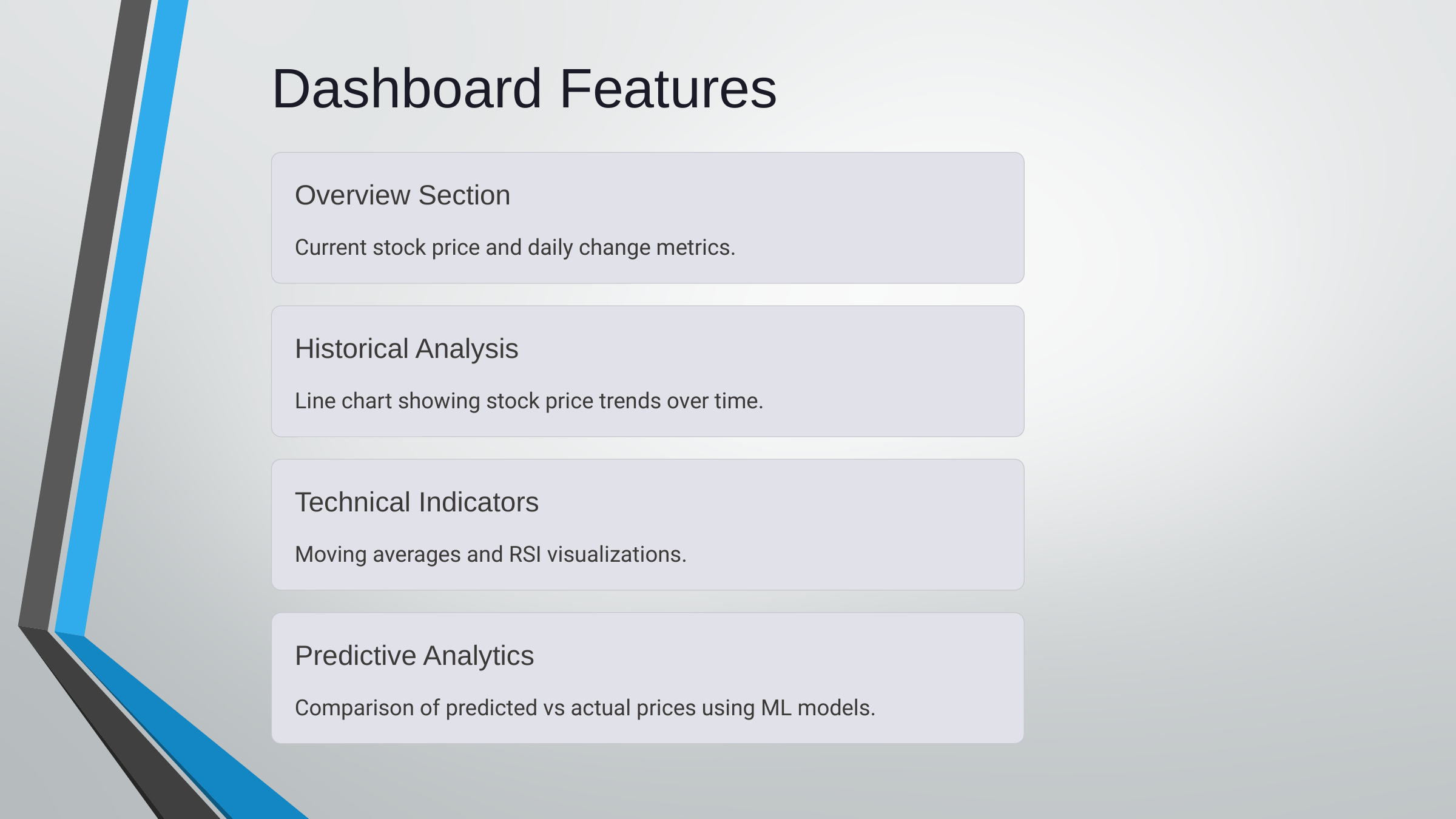

Dashboard Features

Overview Section
Current stock price and daily change metrics.

Historical Analysis
Line chart showing stock price trends over time.

Technical Indicators
Moving averages and RSI visualizations.

Predictive Analytics
Comparison of predicted vs actual prices using ML models.